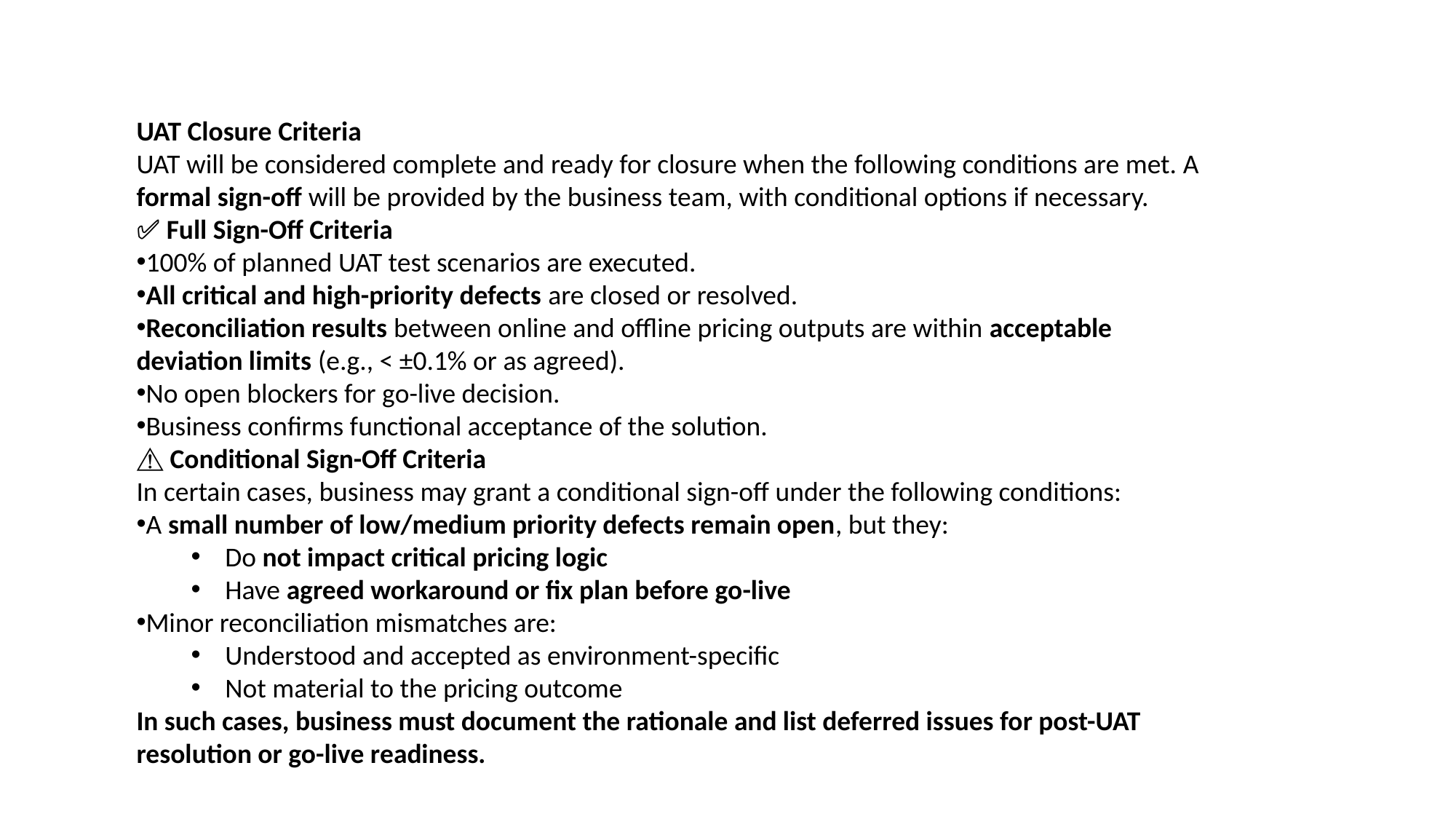

UAT Closure Criteria
UAT will be considered complete and ready for closure when the following conditions are met. A formal sign-off will be provided by the business team, with conditional options if necessary.
✅ Full Sign-Off Criteria
100% of planned UAT test scenarios are executed.
All critical and high-priority defects are closed or resolved.
Reconciliation results between online and offline pricing outputs are within acceptable deviation limits (e.g., < ±0.1% or as agreed).
No open blockers for go-live decision.
Business confirms functional acceptance of the solution.
⚠️ Conditional Sign-Off Criteria
In certain cases, business may grant a conditional sign-off under the following conditions:
A small number of low/medium priority defects remain open, but they:
Do not impact critical pricing logic
Have agreed workaround or fix plan before go-live
Minor reconciliation mismatches are:
Understood and accepted as environment-specific
Not material to the pricing outcome
In such cases, business must document the rationale and list deferred issues for post-UAT resolution or go-live readiness.